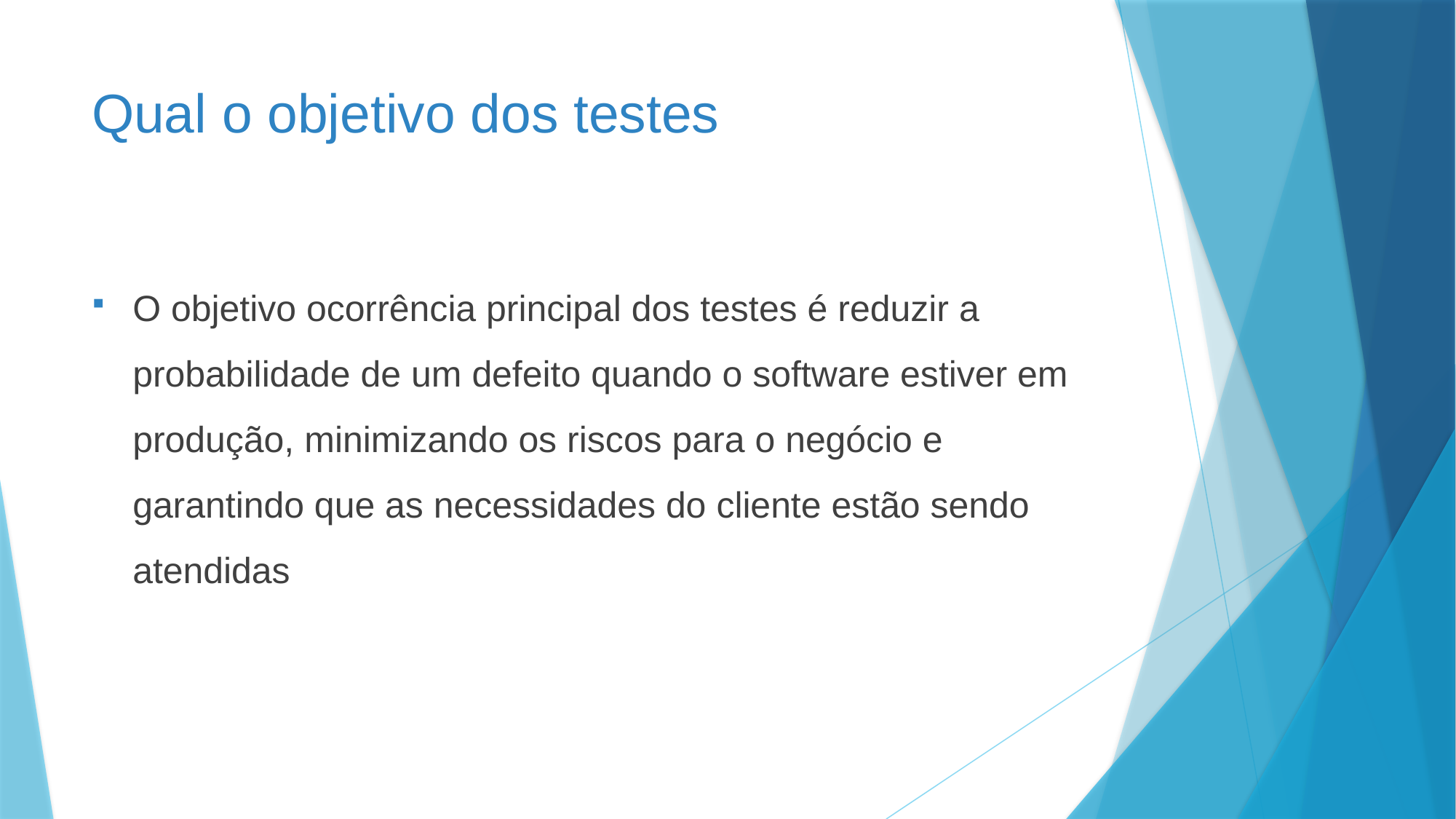

# Qual o objetivo dos testes
O objetivo ocorrência principal dos testes é reduzir a probabilidade de um defeito quando o software estiver em produção, minimizando os riscos para o negócio e garantindo que as necessidades do cliente estão sendo atendidas